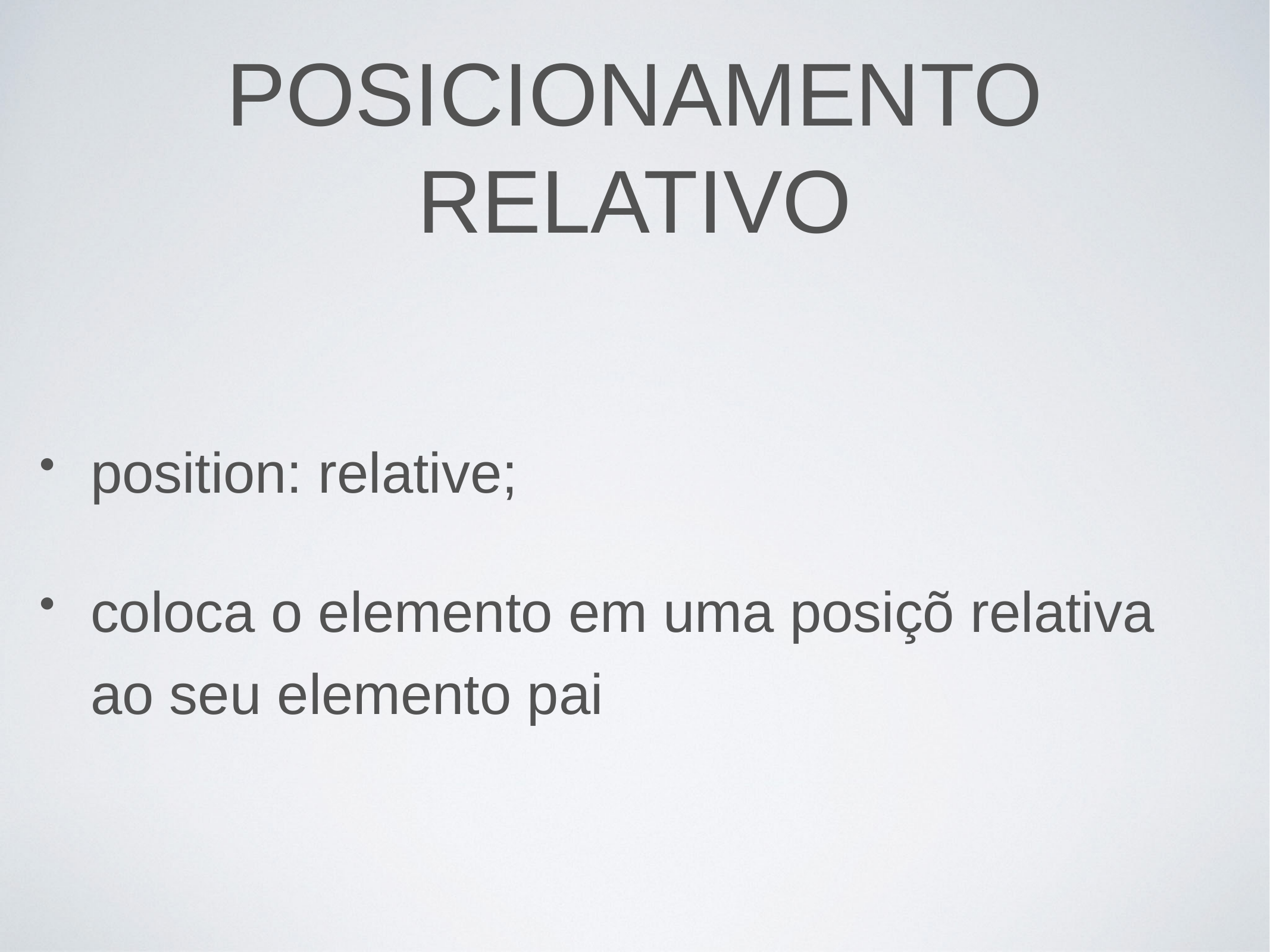

# posicionamento relativo
position: relative;
coloca o elemento em uma posiçõ relativa ao seu elemento pai